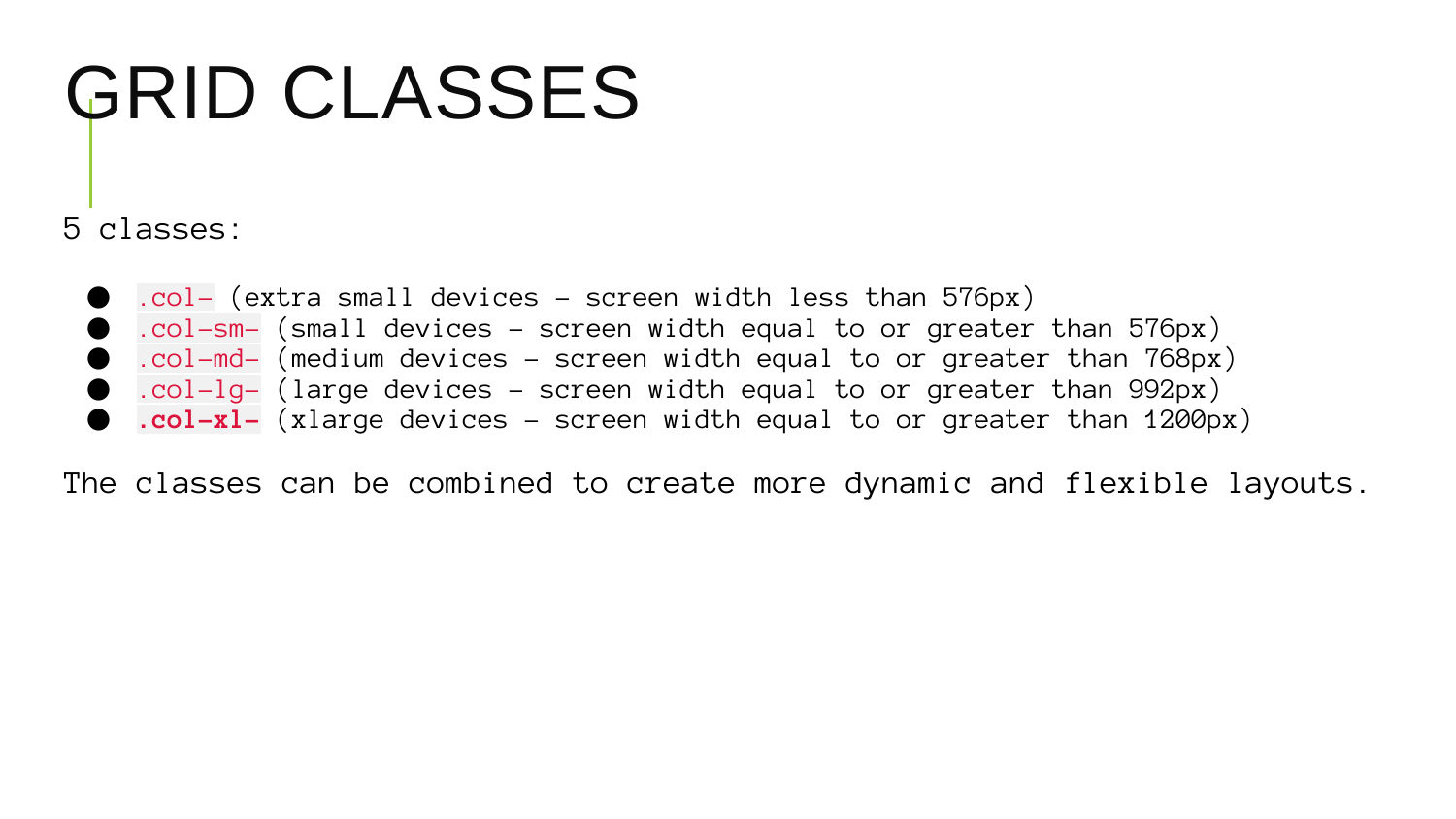

# Grid Classes
5 classes:

.col- (extra small devices - screen width less than 576px)
.col-sm- (small devices - screen width equal to or greater than 576px)
.col-md- (medium devices - screen width equal to or greater than 768px)
.col-lg- (large devices - screen width equal to or greater than 992px)
.col-xl- (xlarge devices - screen width equal to or greater than 1200px)

The classes can be combined to create more dynamic and flexible layouts.